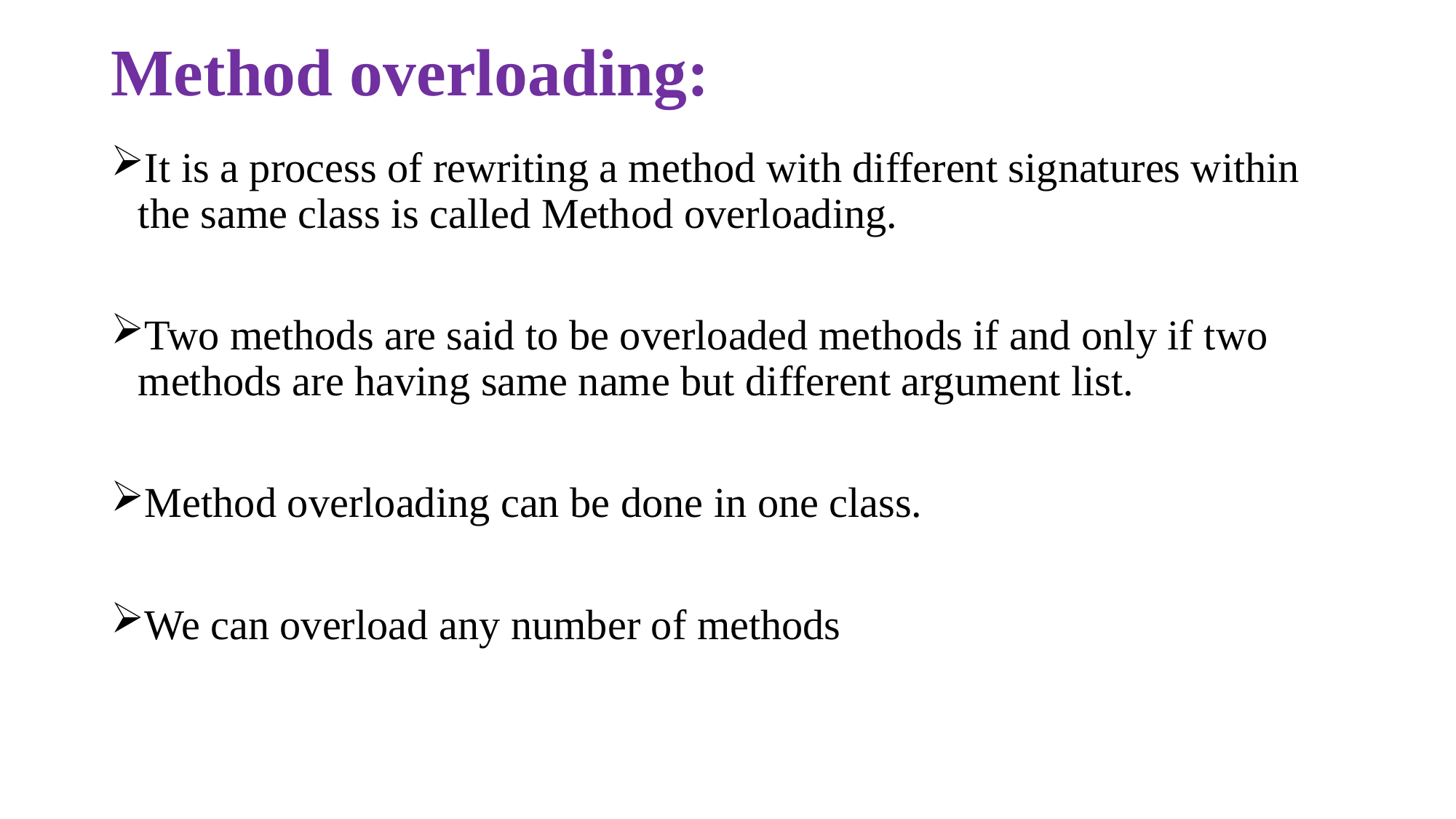

# Method overloading:
It is a process of rewriting a method with different signatures within the same class is called Method overloading.

Two methods are said to be overloaded methods if and only if two methods are having same name but different argument list.

Method overloading can be done in one class.

We can overload any number of methods